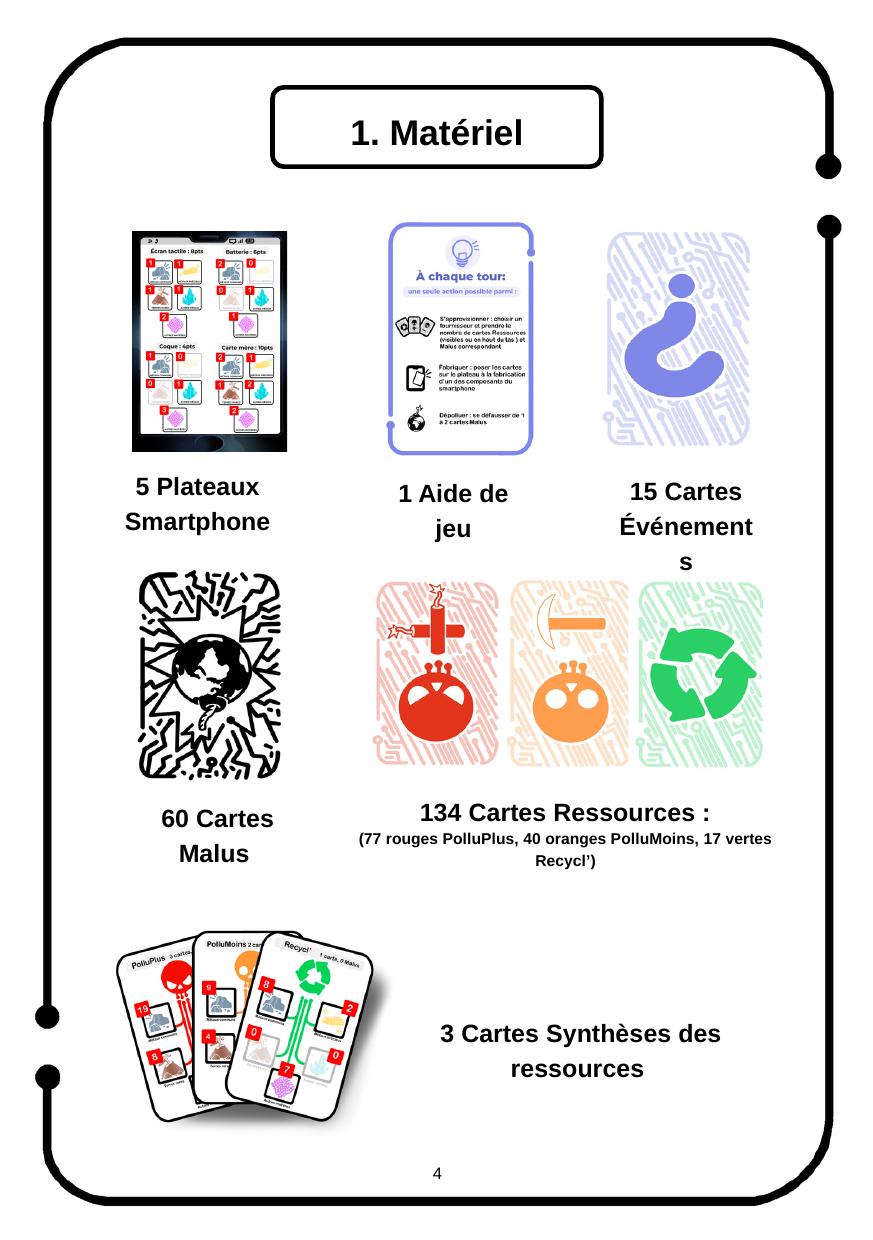

1. Matériel

5 Plateaux Smartphone

15 Cartes Événements
1 Aide de jeu

134 Cartes Ressources :
(77 rouges PolluPlus, 40 oranges PolluMoins, 17 vertes Recycl’)
60 Cartes Malus

3 Cartes Synthèses des ressources
4